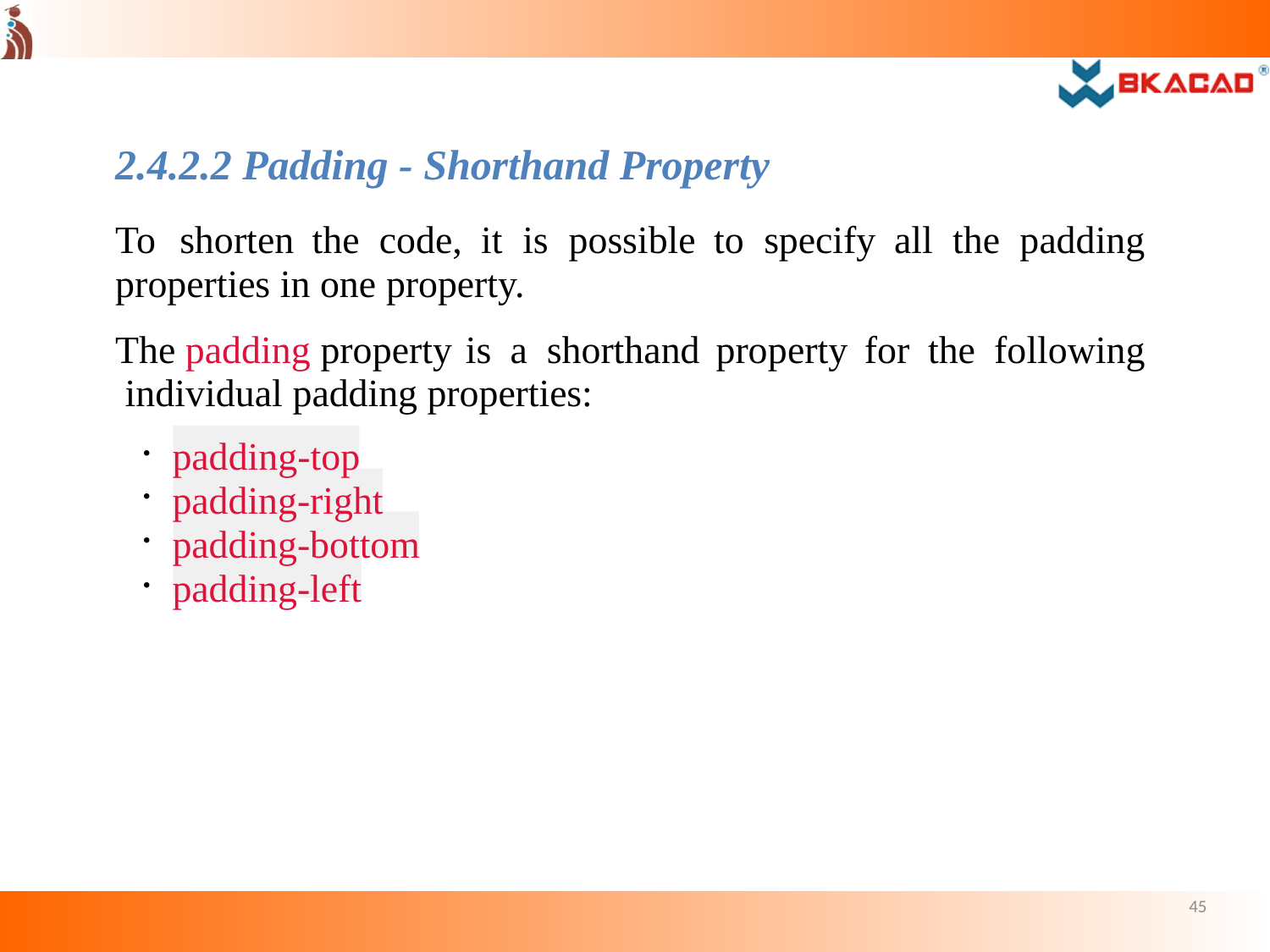

2.4.2.2 Padding - Shorthand Property
To	shorten	the	code,	it	is	possible	to	specify	all	the	padding  properties in one property.
The padding property	is	a	shorthand	property	for	the	following  individual padding properties:
padding-top
padding-right
padding-bottom
padding-left

45